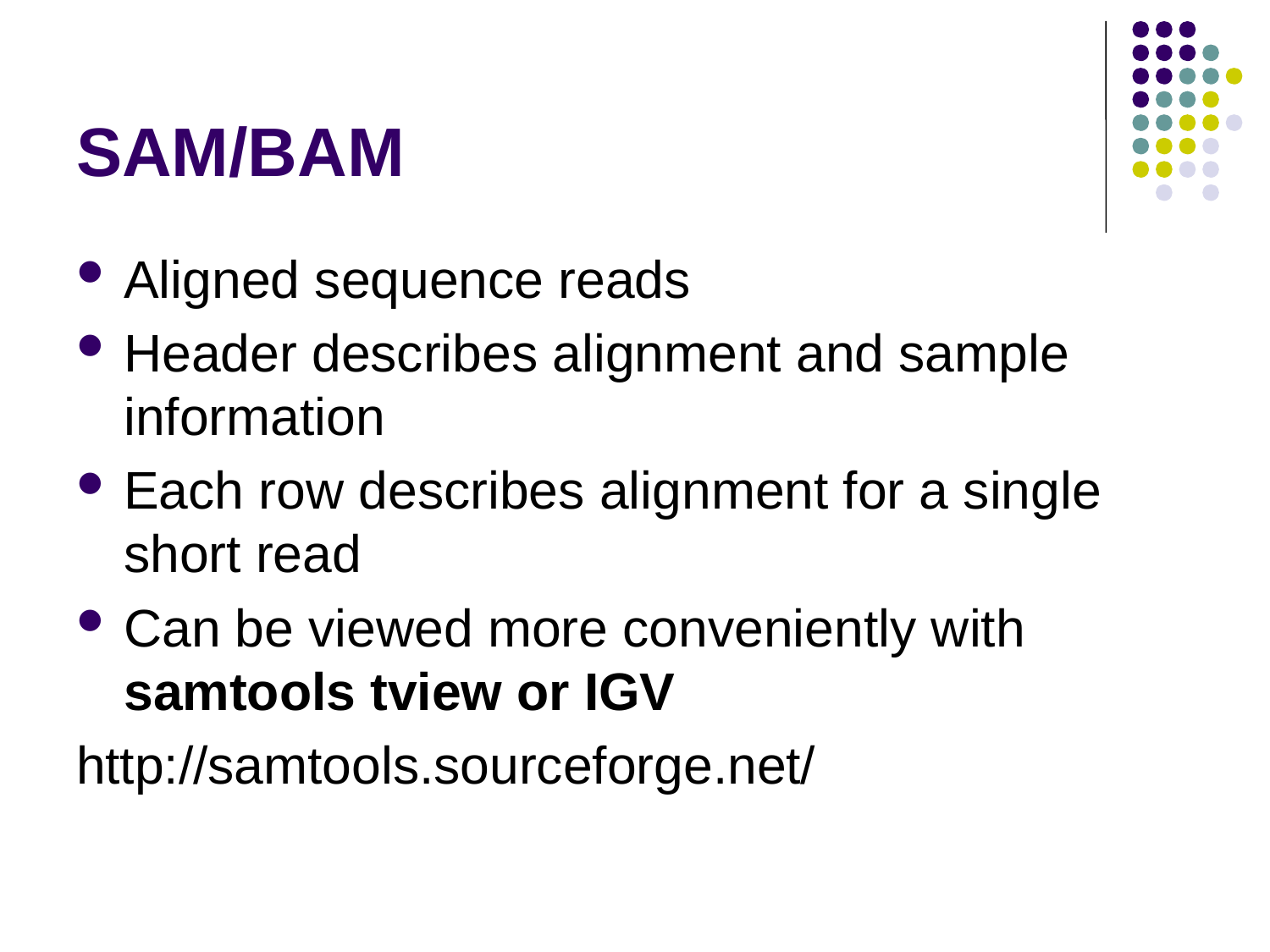

# SAM/BAM
Aligned sequence reads
Header describes alignment and sample information
Each row describes alignment for a single short read
Can be viewed more conveniently with samtools tview or IGV
http://samtools.sourceforge.net/